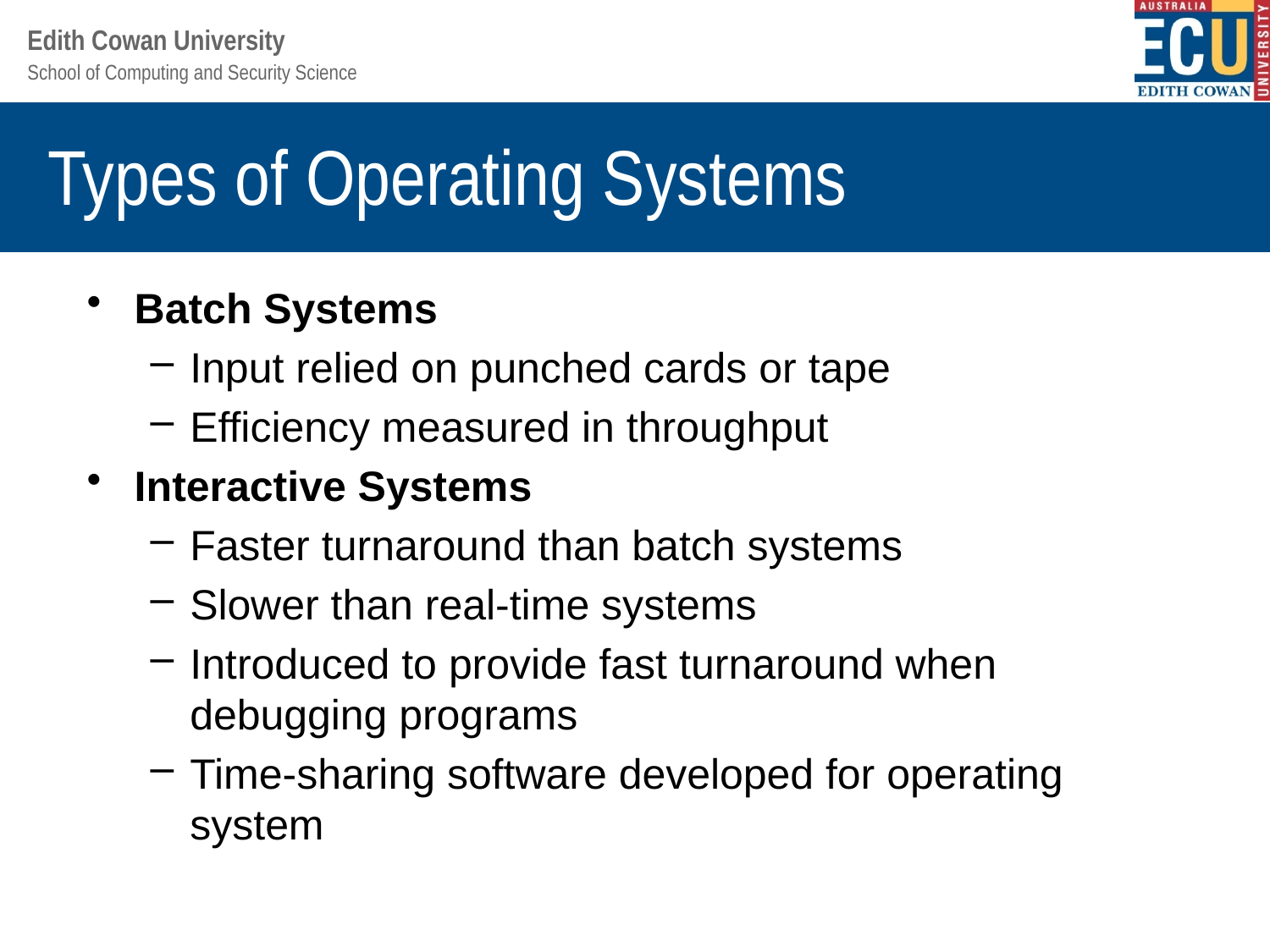

# Types of Operating Systems
Batch Systems
Input relied on punched cards or tape
Efficiency measured in throughput
Interactive Systems
Faster turnaround than batch systems
Slower than real-time systems
Introduced to provide fast turnaround when debugging programs
Time-sharing software developed for operating system
Understanding Operating Systems, Sixth Edition
40